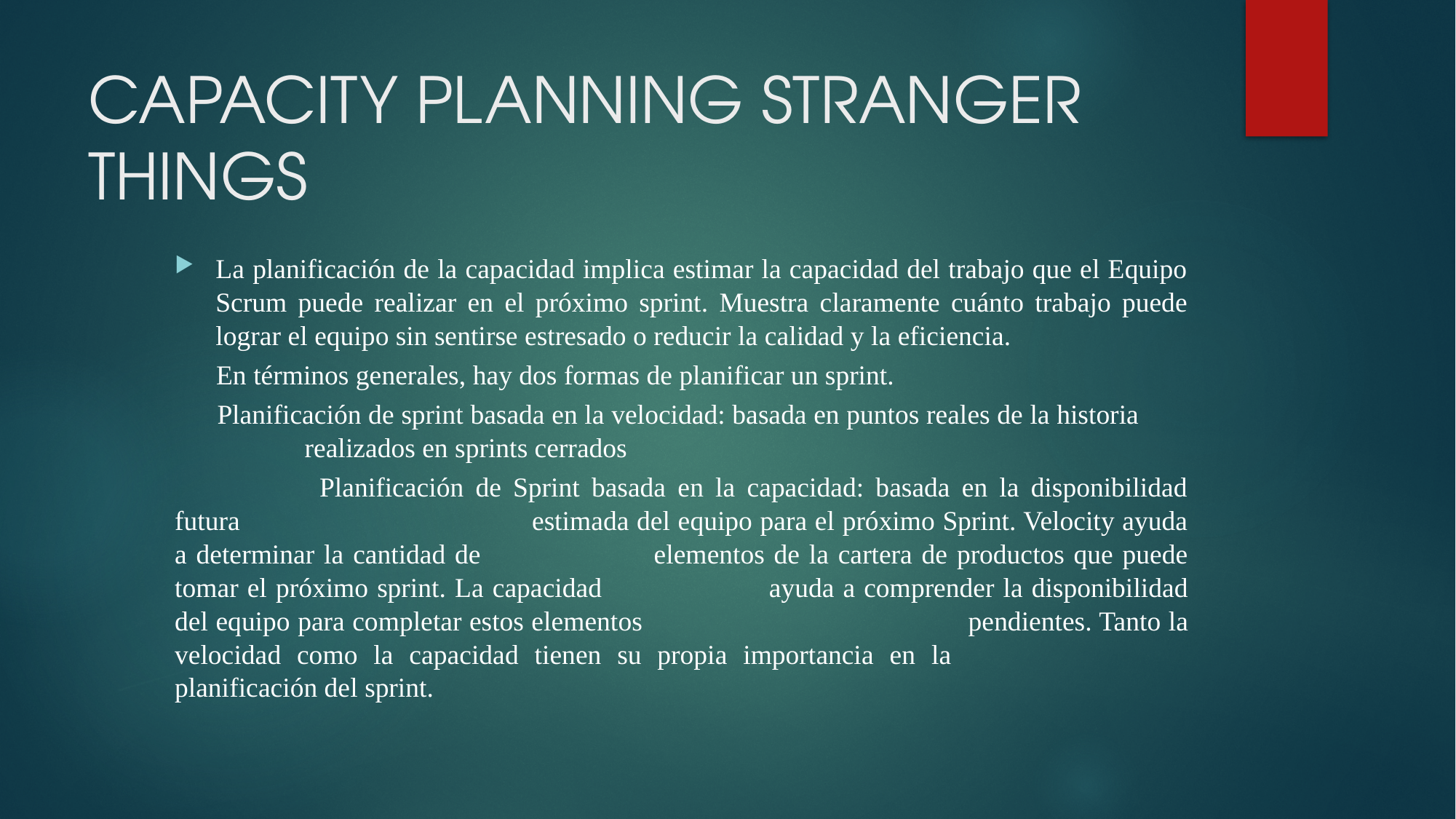

# CAPACITY PLANNING STRANGER THINGS
La planificación de la capacidad implica estimar la capacidad del trabajo que el Equipo Scrum puede realizar en el próximo sprint. Muestra claramente cuánto trabajo puede lograr el equipo sin sentirse estresado o reducir la calidad y la eficiencia.
      En términos generales, hay dos formas de planificar un sprint.
      Planificación de sprint basada en la velocidad: basada en puntos reales de la historia 	       	   realizados en sprints cerrados
	   Planificación de Sprint basada en la capacidad: basada en la disponibilidad futura 	 	     	   estimada del equipo para el próximo Sprint. Velocity ayuda a determinar la cantidad de 	 	   elementos de la cartera de productos que puede tomar el próximo sprint. La capacidad 	      	   ayuda a comprender la disponibilidad del equipo para completar estos elementos 	 	  	   pendientes. Tanto la velocidad como la capacidad tienen su propia importancia en la 	  	   planificación del sprint.